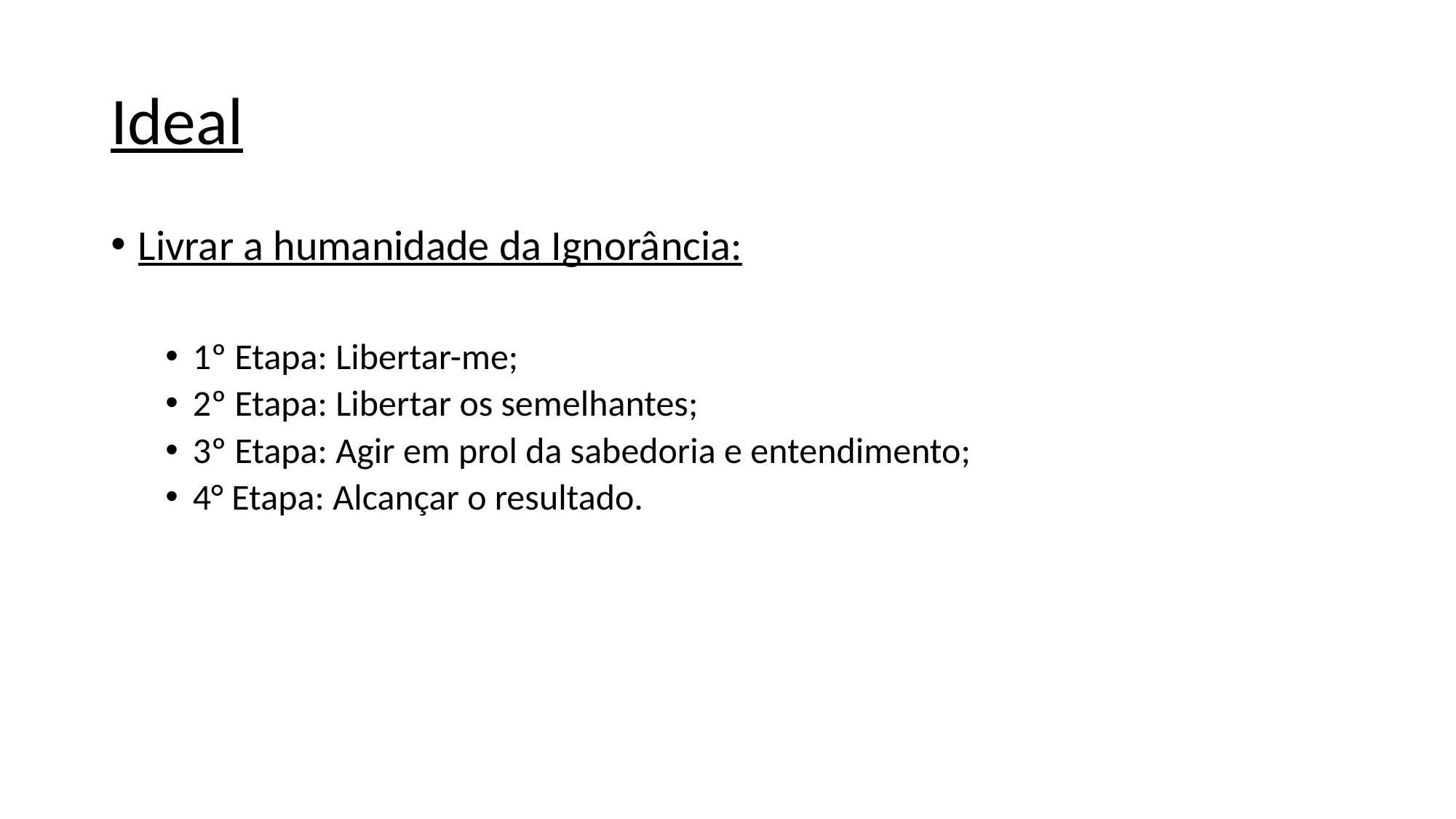

# Ideal
Livrar a humanidade da Ignorância:

1º Etapa: Libertar-me;
2º Etapa: Libertar os semelhantes;
3º Etapa: Agir em prol da sabedoria e entendimento;
4° Etapa: Alcançar o resultado.